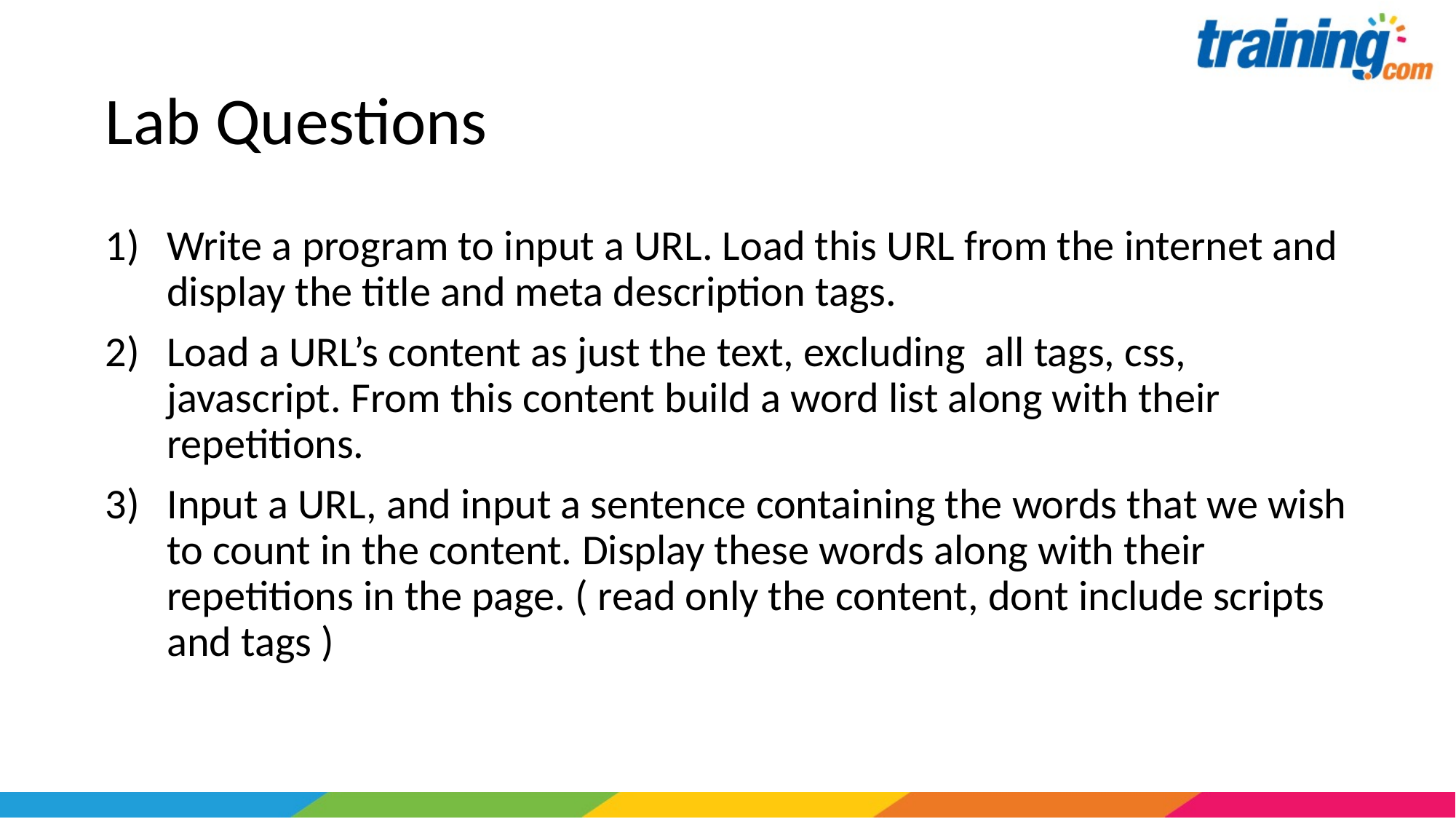

# Lab Questions
Write a program to input a URL. Load this URL from the internet and display the title and meta description tags.
Load a URL’s content as just the text, excluding  all tags, css, javascript. From this content build a word list along with their repetitions.
Input a URL, and input a sentence containing the words that we wish to count in the content. Display these words along with their repetitions in the page. ( read only the content, dont include scripts and tags )